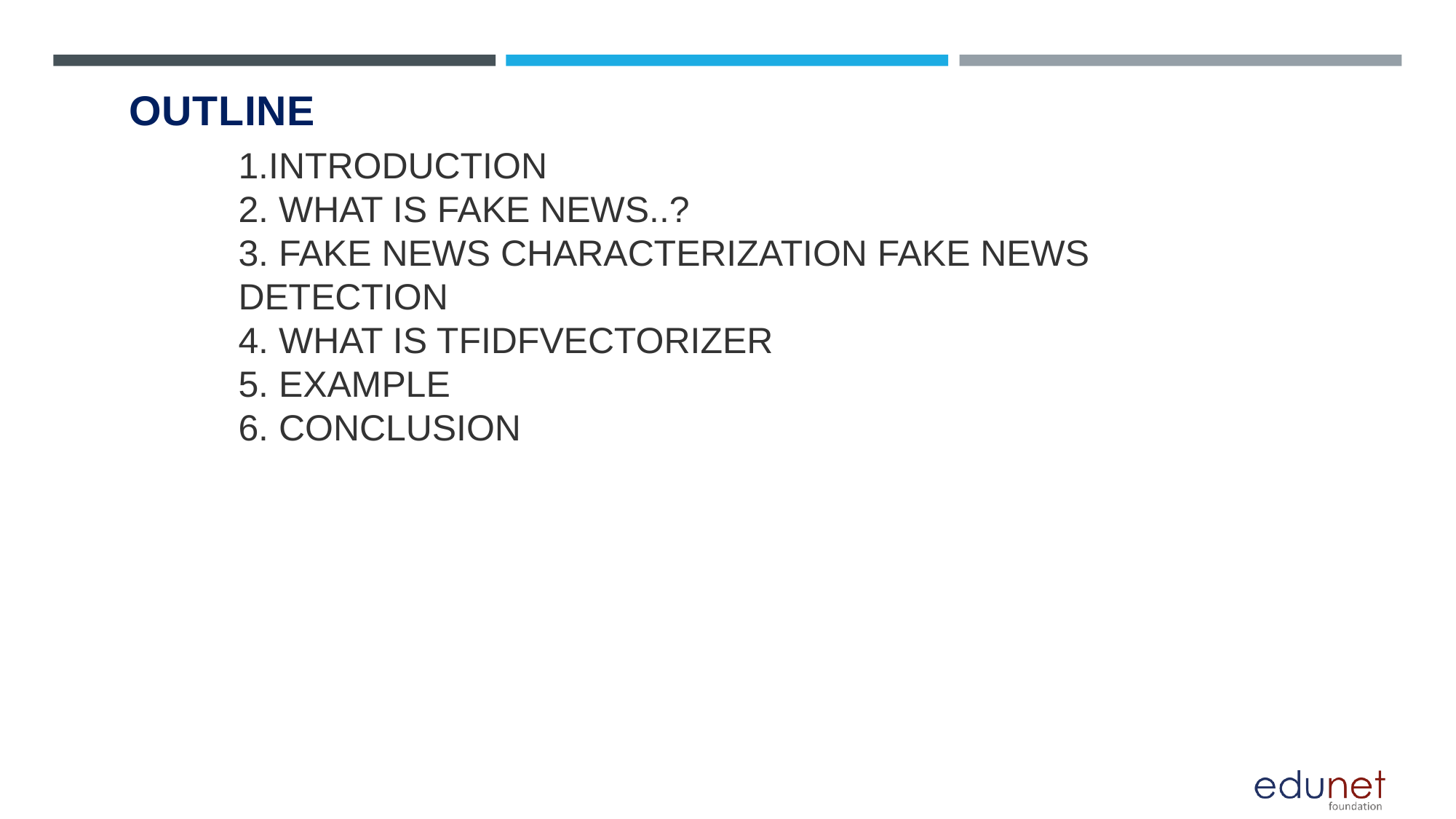

# OUTLINE
INTRODUCTION
 WHAT IS FAKE NEWS..?
 FAKE NEWS CHARACTERIZATION FAKE NEWS DETECTION
 WHAT IS TFIDFVECTORIZER
 EXAMPLE
 CONCLUSION